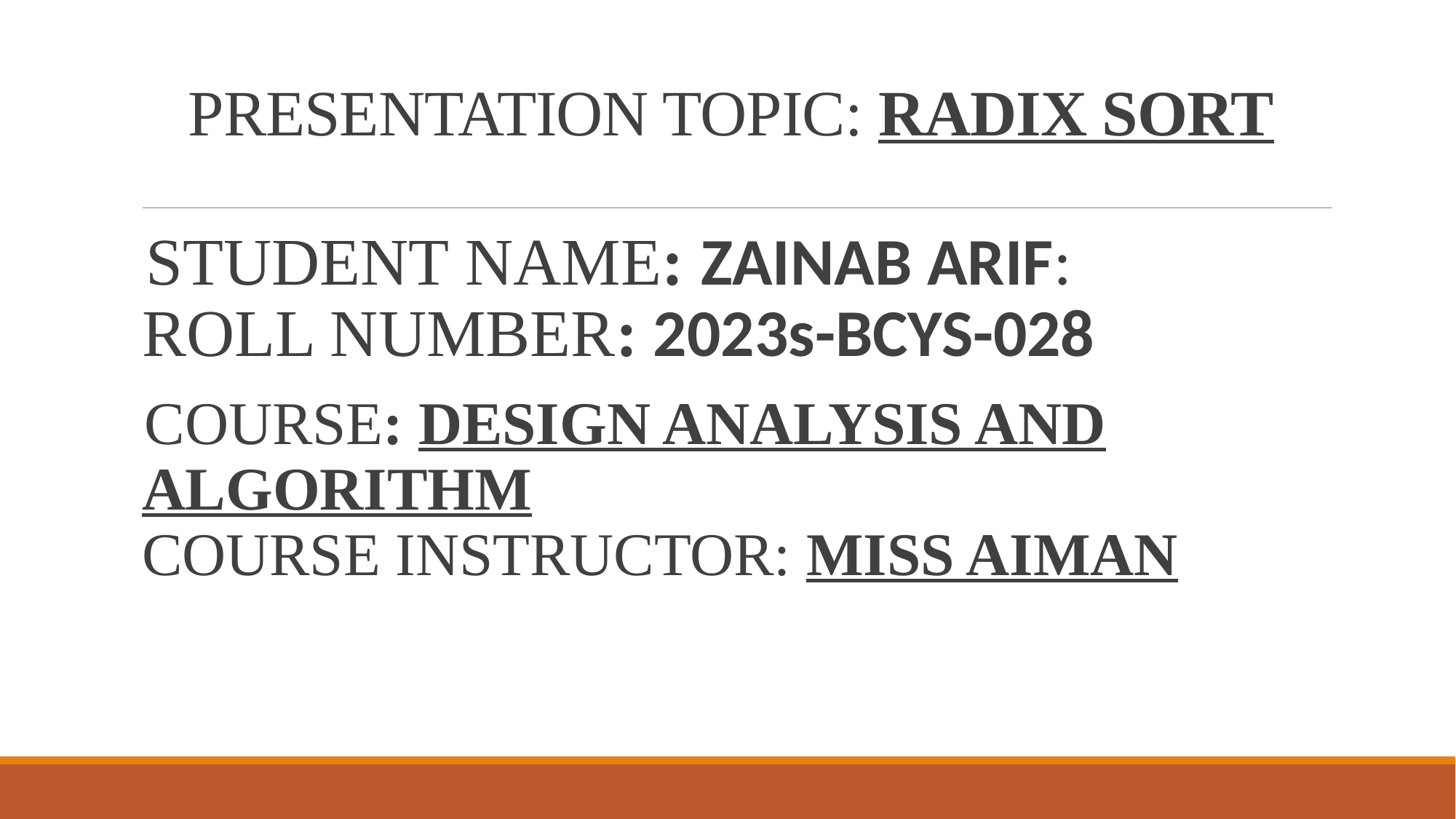

# PRESENTATION TOPIC: RADIX SORT
STUDENT NAME: ZAINAB ARIF:
ROLL NUMBER: 2023s-BCYS-028
COURSE: DESIGN ANALYSIS AND ALGORITHM
COURSE INSTRUCTOR: MISS AIMAN